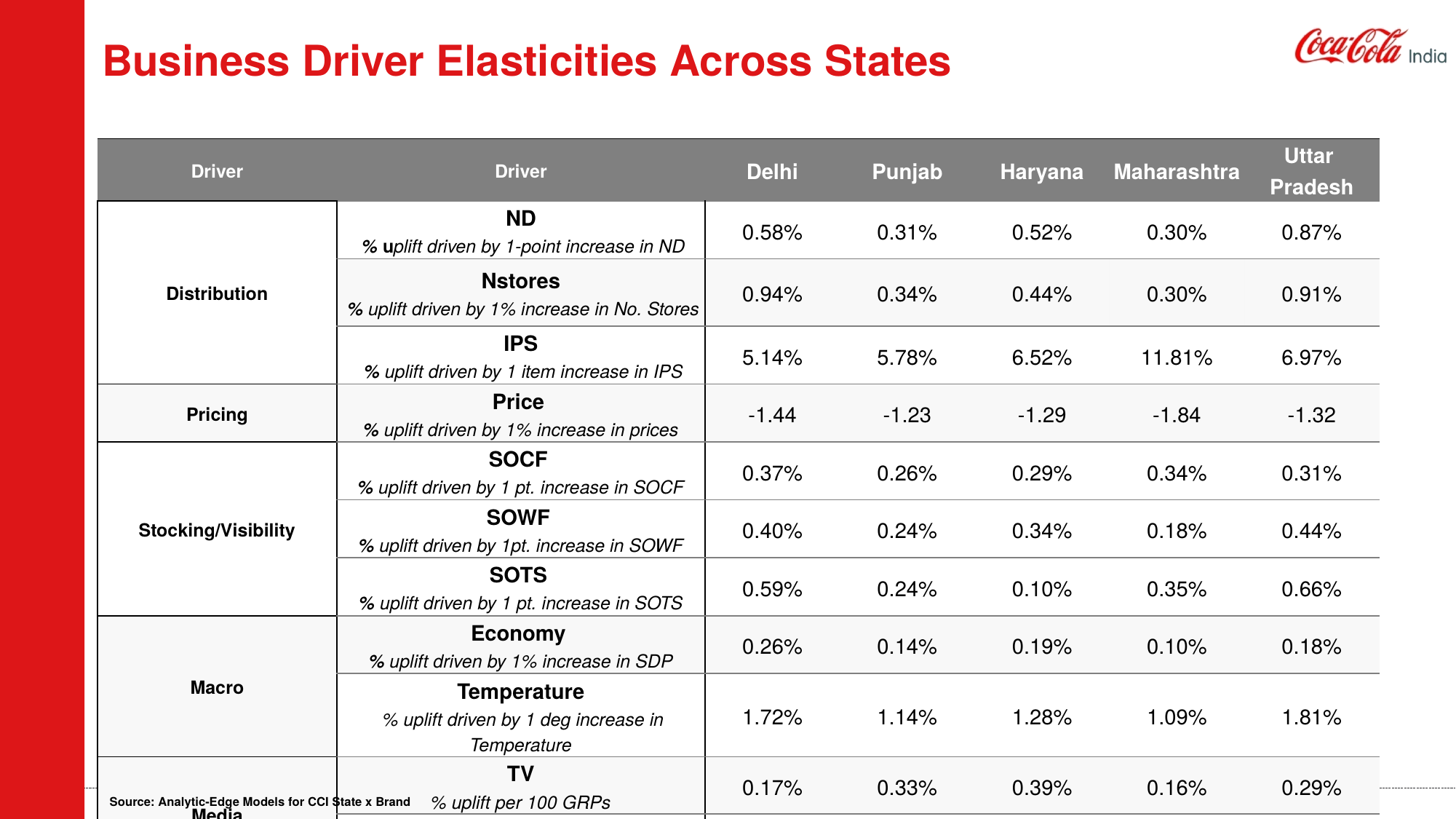

# Business Driver Elasticities Across States
| Driver | Driver | Delhi | Punjab | Haryana | Maharashtra | Uttar Pradesh |
| --- | --- | --- | --- | --- | --- | --- |
| Distribution | ND % uplift driven by 1-point increase in ND | 0.58% | 0.31% | 0.52% | 0.30% | 0.87% |
|  | Nstores % uplift driven by 1% increase in No. Stores | 0.94% | 0.34% | 0.44% | 0.30% | 0.91% |
|  | IPS % uplift driven by 1 item increase in IPS | 5.14% | 5.78% | 6.52% | 11.81% | 6.97% |
| Pricing | Price % uplift driven by 1% increase in prices | -1.44 | -1.23 | -1.29 | -1.84 | -1.32 |
| Stocking/Visibility | SOCF % uplift driven by 1 pt. increase in SOCF | 0.37% | 0.26% | 0.29% | 0.34% | 0.31% |
|  | SOWF % uplift driven by 1pt. increase in SOWF | 0.40% | 0.24% | 0.34% | 0.18% | 0.44% |
|  | SOTS % uplift driven by 1 pt. increase in SOTS | 0.59% | 0.24% | 0.10% | 0.35% | 0.66% |
| Macro | Economy % uplift driven by 1% increase in SDP | 0.26% | 0.14% | 0.19% | 0.10% | 0.18% |
|  | Temperature % uplift driven by 1 deg increase in Temperature | 1.72% | 1.14% | 1.28% | 1.09% | 1.81% |
| Media | TV % uplift per 100 GRPs | 0.17% | 0.33% | 0.39% | 0.16% | 0.29% |
|  | Digital % Uplift Per 10 million Impressions | 0.28% | 0.22% | 0.24% | 0.36% | 0.31% |
Source: Analytic-Edge Models for CCI State x Brand
© Analytic Edge Proprietary and Confidential
29